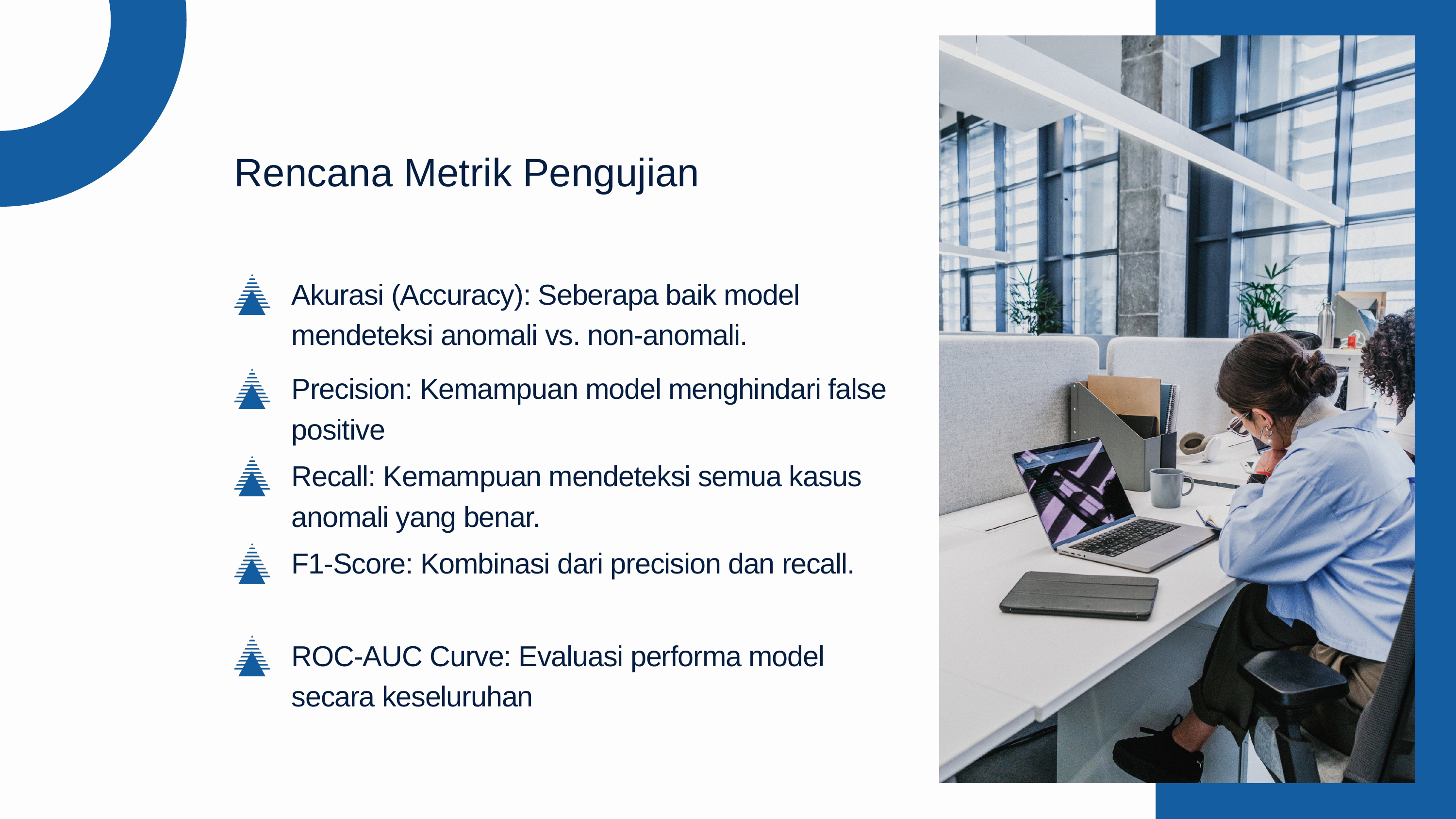

Rencana Metrik Pengujian
Akurasi (Accuracy): Seberapa baik model mendeteksi anomali vs. non-anomali.

Precision: Kemampuan model menghindari false positive

Recall: Kemampuan mendeteksi semua kasus anomali yang benar.

F1-Score: Kombinasi dari precision dan recall.

ROC-AUC Curve: Evaluasi performa model secara keseluruhan